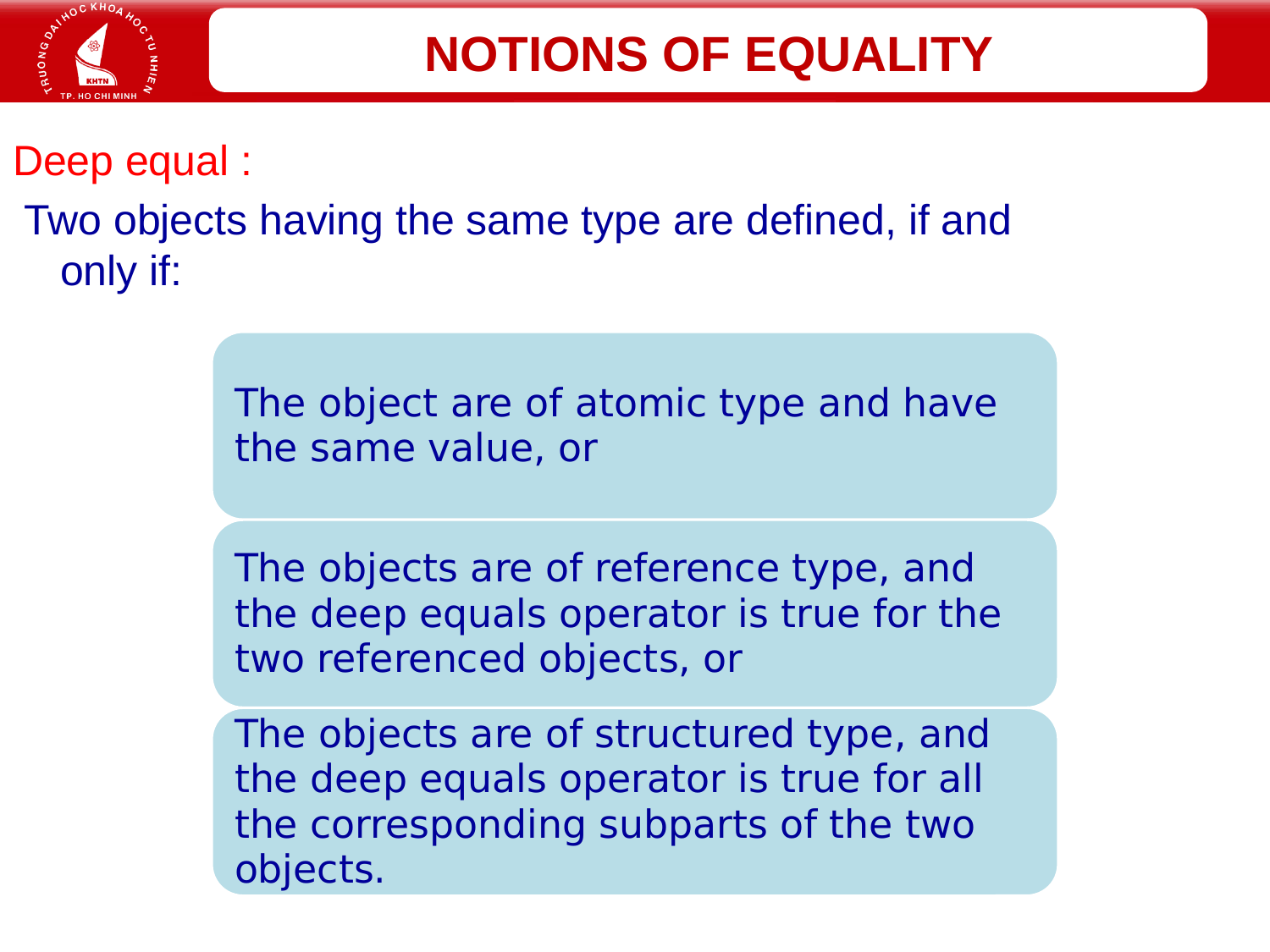

Deep equal :
 Two objects having the same type are defined, if and only if:
The object are of atomic type and have the same value, or
The objects are of reference type, and the deep equals operator is true for the two referenced objects, or
The objects are of structured type, and the deep equals operator is true for all the corresponding subparts of the two objects.